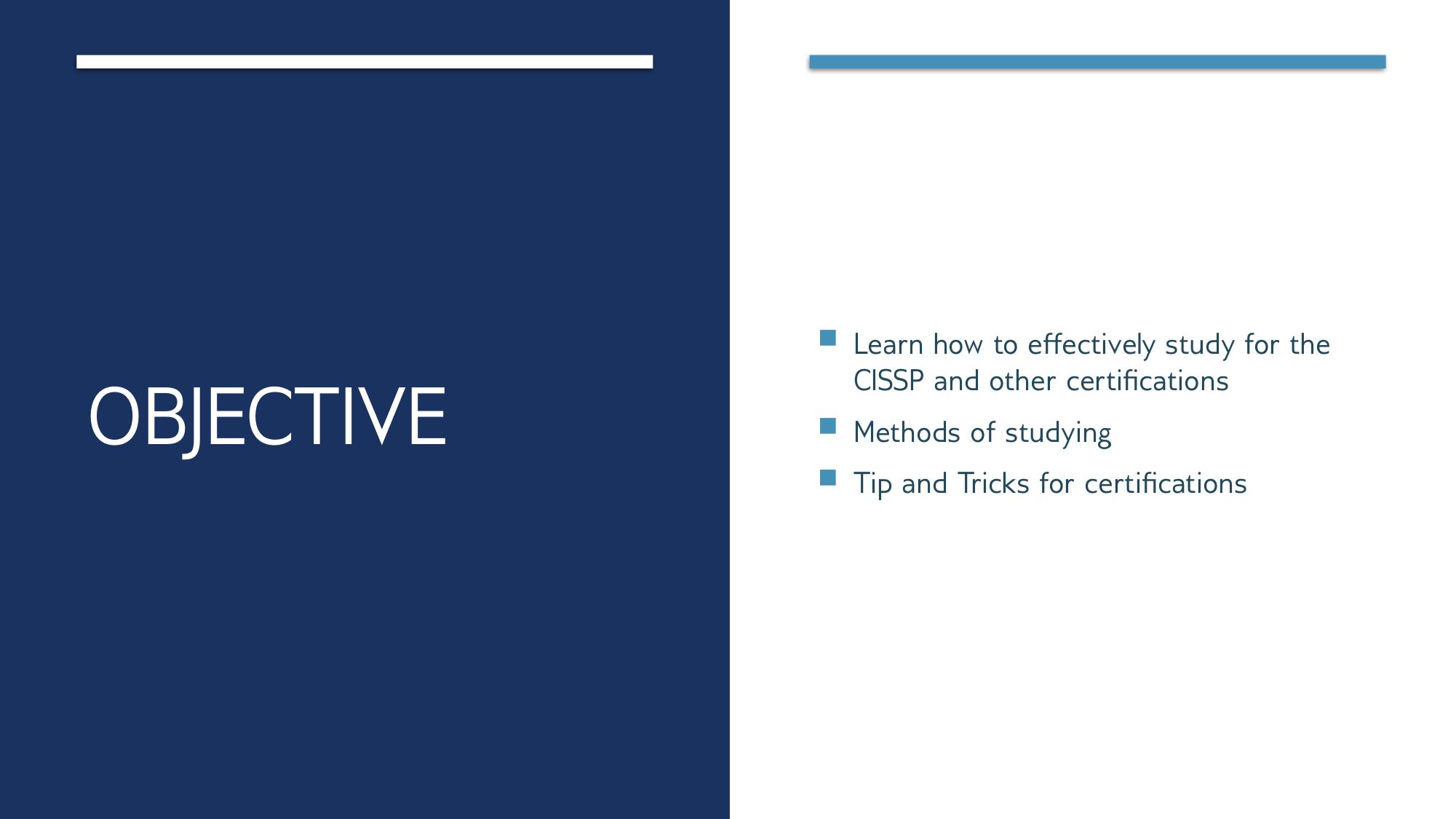

# Objective
Learn how to effectively study for the CISSP and other certifications
Methods of studying
Tip and Tricks for certifications